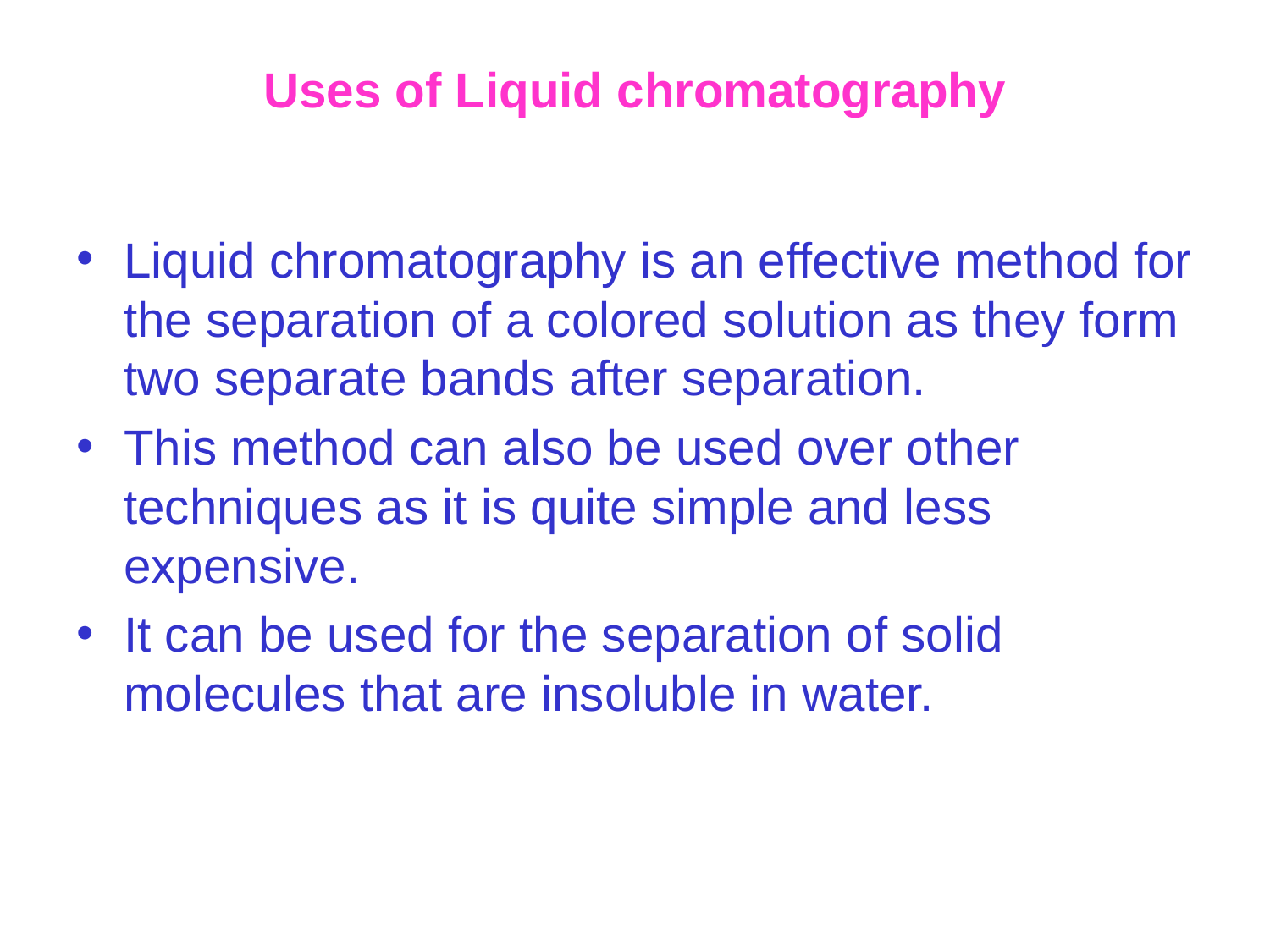

# Uses of Liquid chromatography
Liquid chromatography is an effective method for the separation of a colored solution as they form two separate bands after separation.
This method can also be used over other techniques as it is quite simple and less expensive.
It can be used for the separation of solid molecules that are insoluble in water.